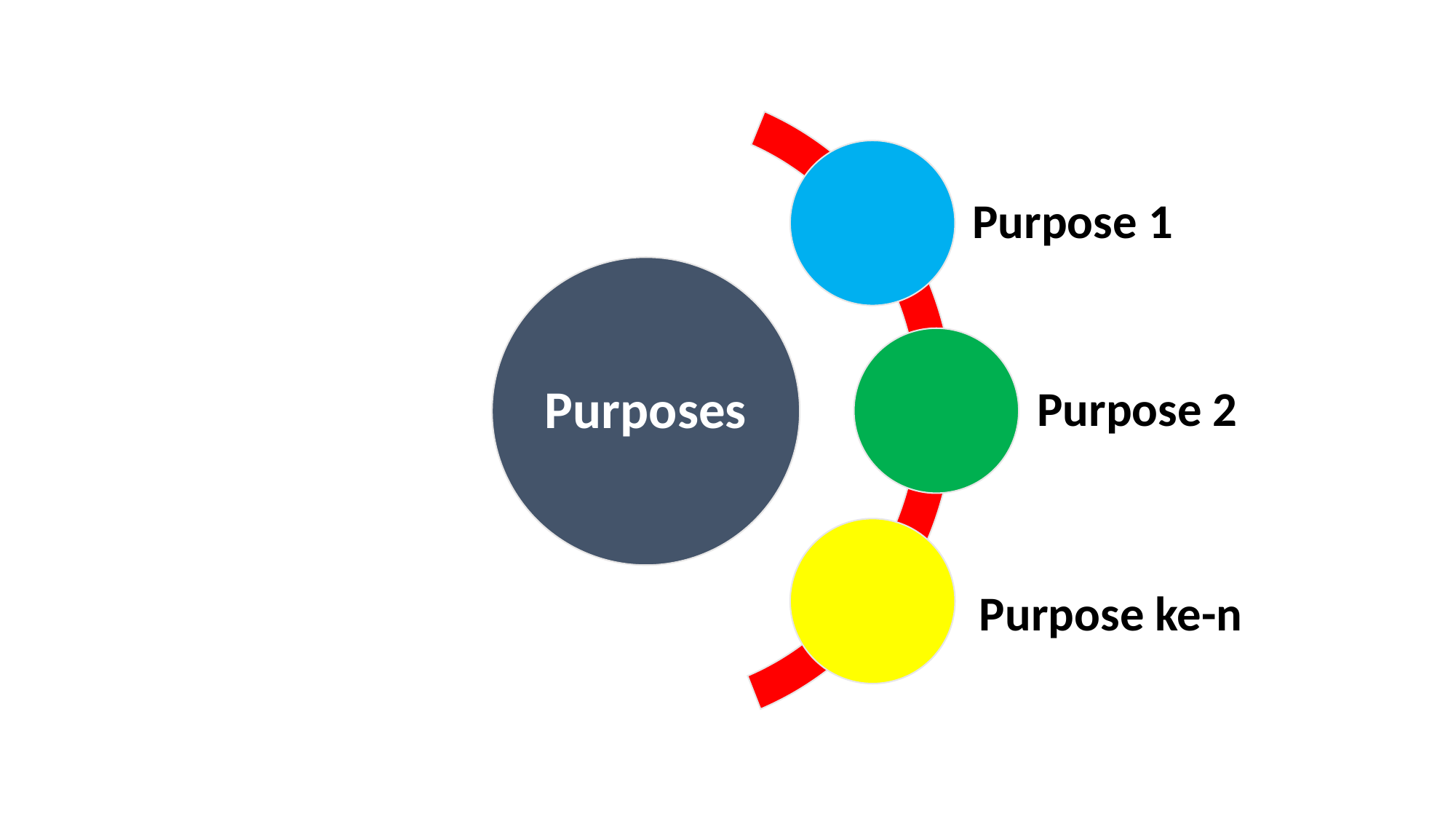

Purposes
Purpose 1
Purpose 2
Purpose ke-n